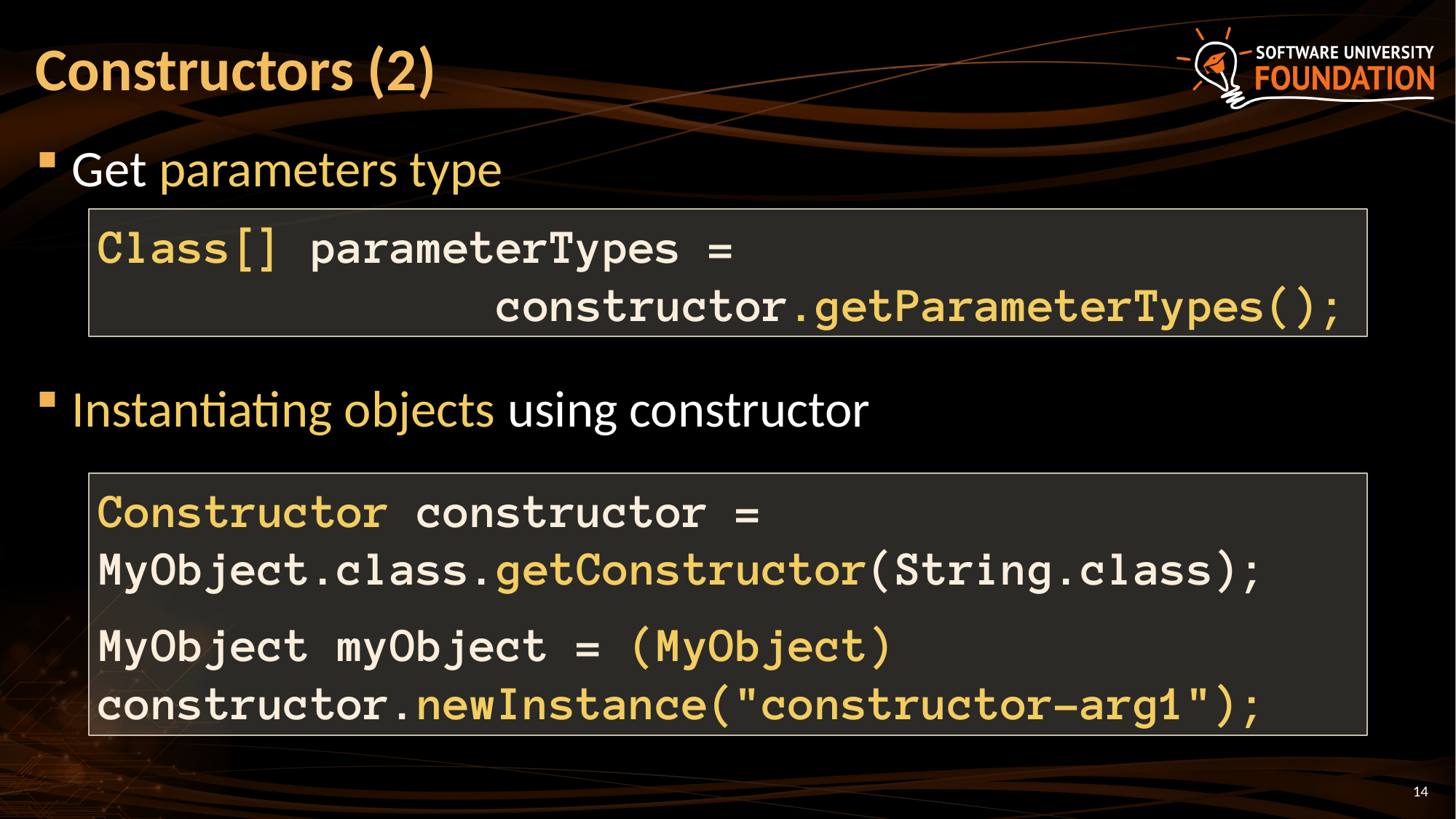

# Constructors (2)
Get parameters type

Instantiating objects using constructor
Class[] parameterTypes =
               constructor.getParameterTypes();
Constructor constructor = MyObject.class.getConstructor(String.class);
MyObject myObject = (MyObject)
constructor.newInstance("constructor-arg1");
14